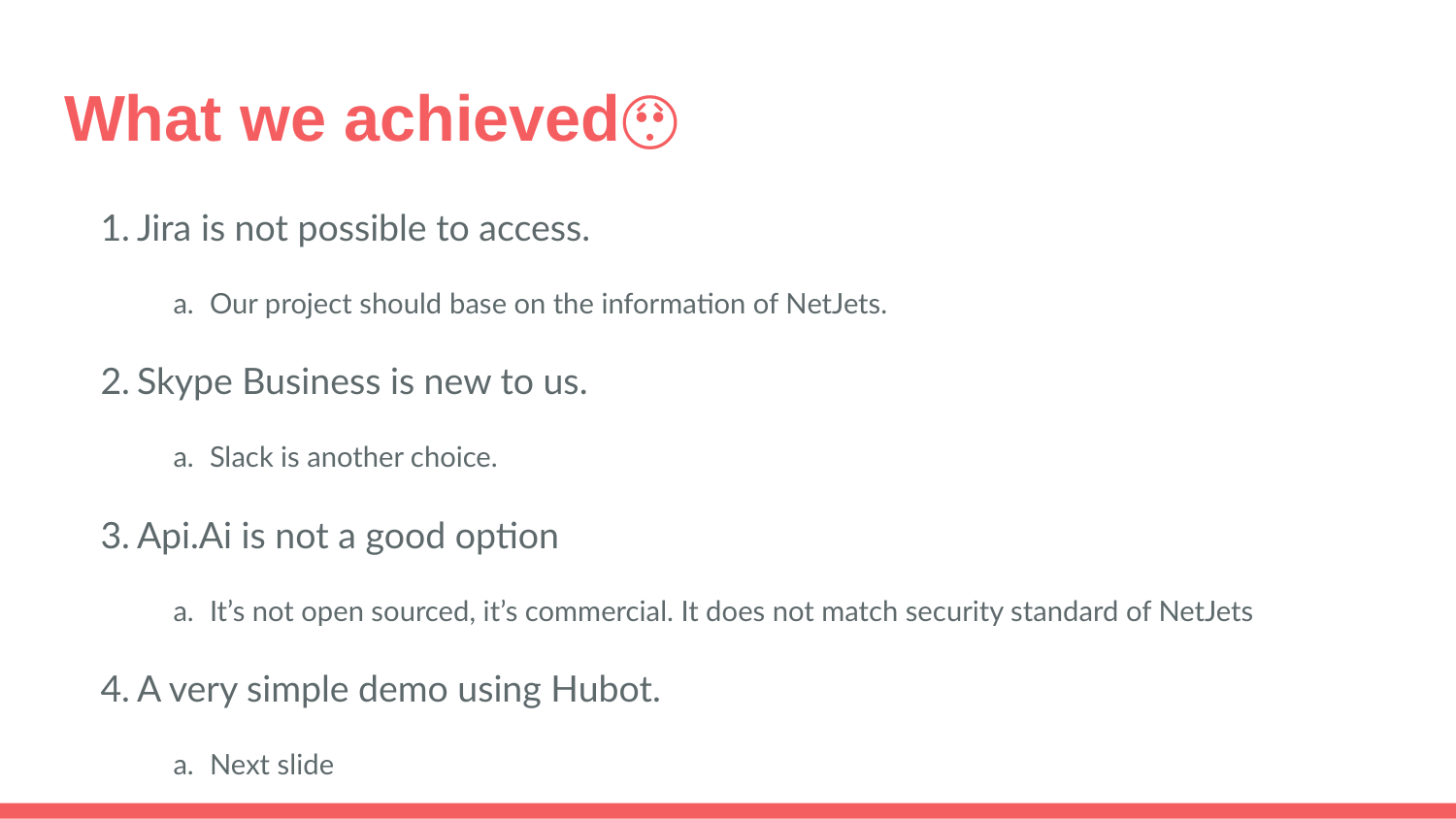

# What we achieved😯
Jira is not possible to access.
Our project should base on the information of NetJets.
Skype Business is new to us.
Slack is another choice.
Api.Ai is not a good option
It’s not open sourced, it’s commercial. It does not match security standard of NetJets
A very simple demo using Hubot.
Next slide
Microsoft Bot Framework is more powerful
We should switch to it before it’s too late
Demo after Hubot Demo